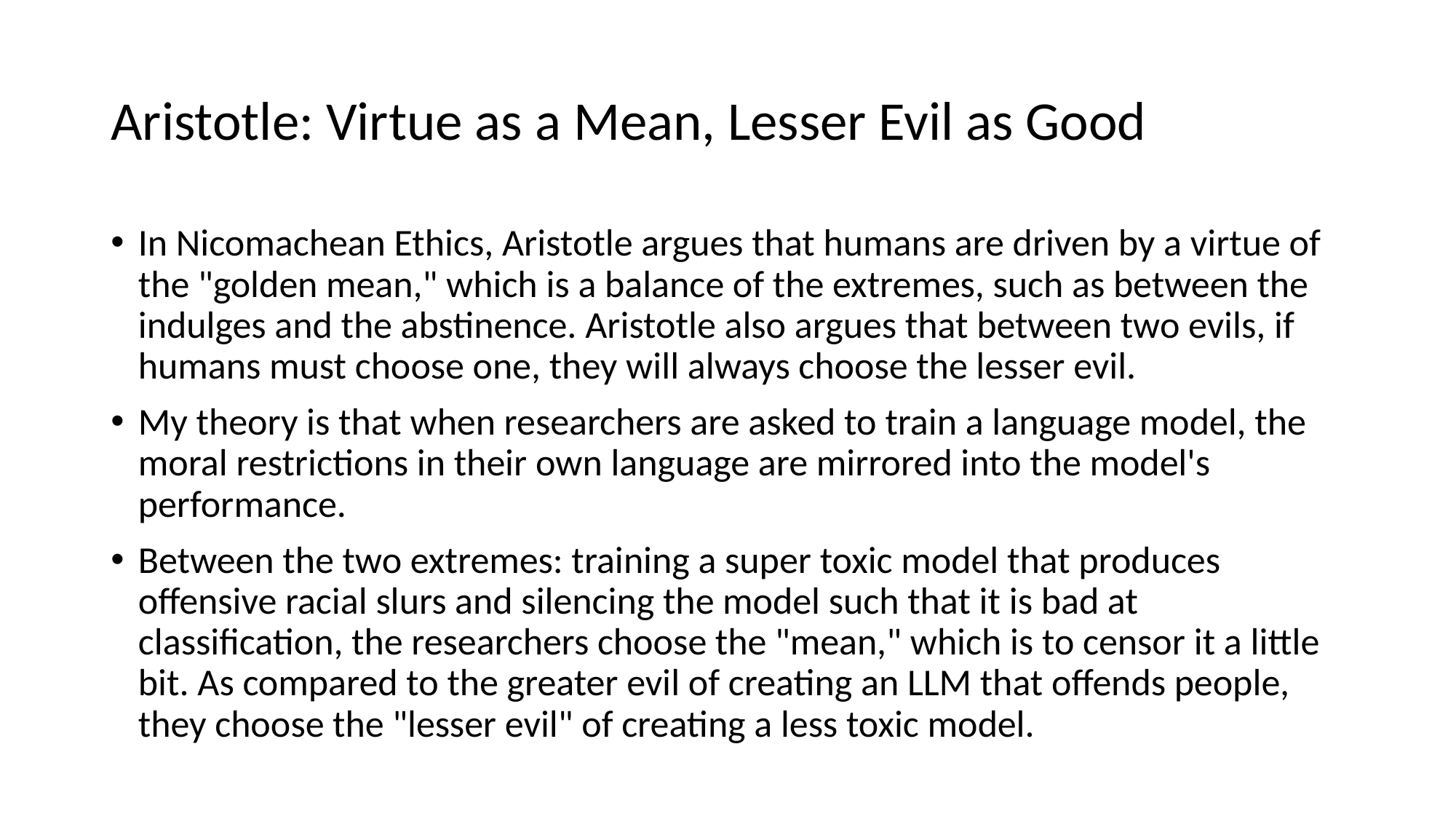

# Aristotle: Virtue as a Mean, Lesser Evil as Good
In Nicomachean Ethics, Aristotle argues that humans are driven by a virtue of the "golden mean," which is a balance of the extremes, such as between the indulges and the abstinence. Aristotle also argues that between two evils, if humans must choose one, they will always choose the lesser evil.
My theory is that when researchers are asked to train a language model, the moral restrictions in their own language are mirrored into the model's performance.
Between the two extremes: training a super toxic model that produces offensive racial slurs and silencing the model such that it is bad at classification, the researchers choose the "mean," which is to censor it a little bit. As compared to the greater evil of creating an LLM that offends people, they choose the "lesser evil" of creating a less toxic model.